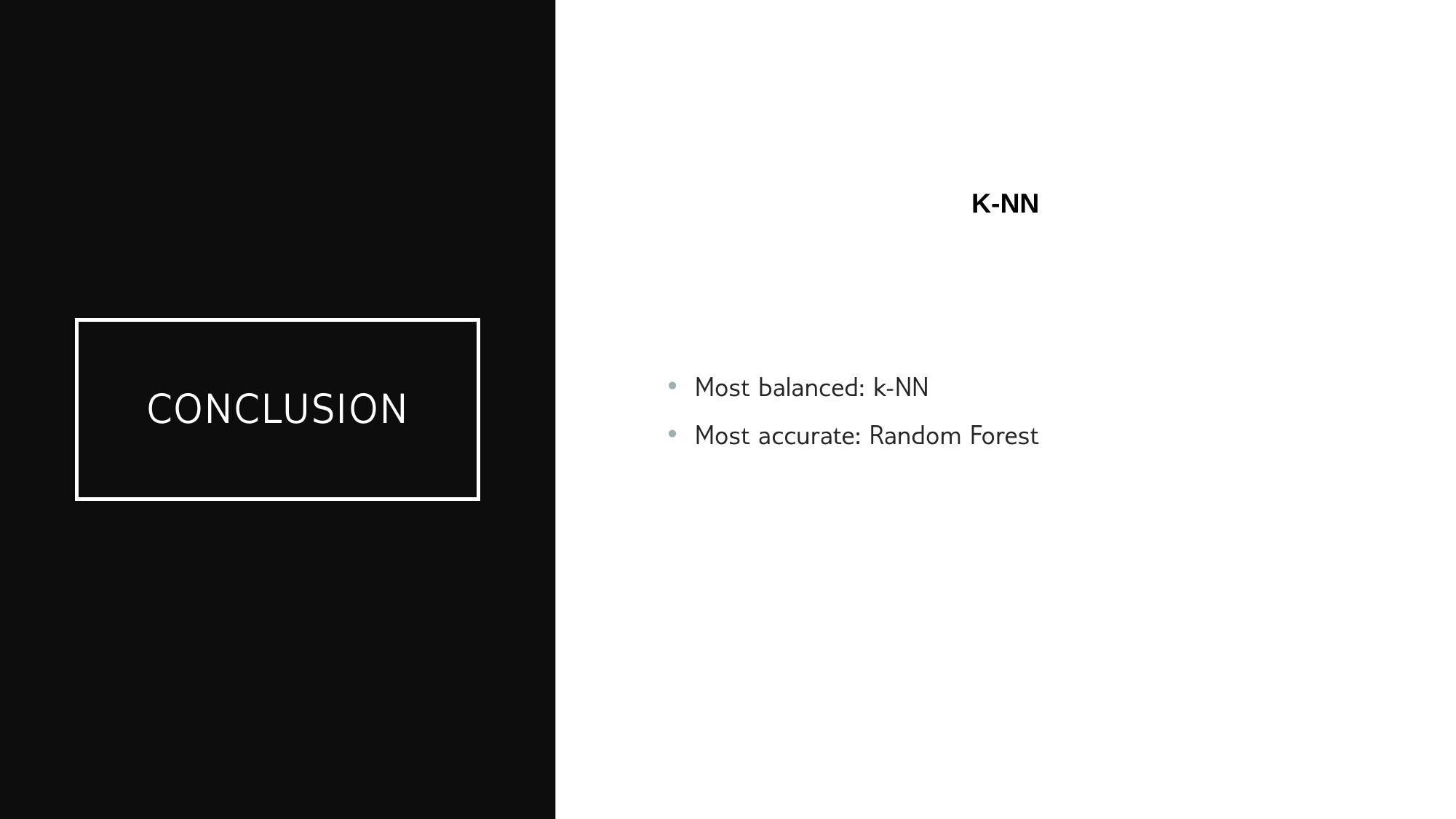

K-NN
Most balanced: k-NN
Most accurate: Random Forest
# Conclusion